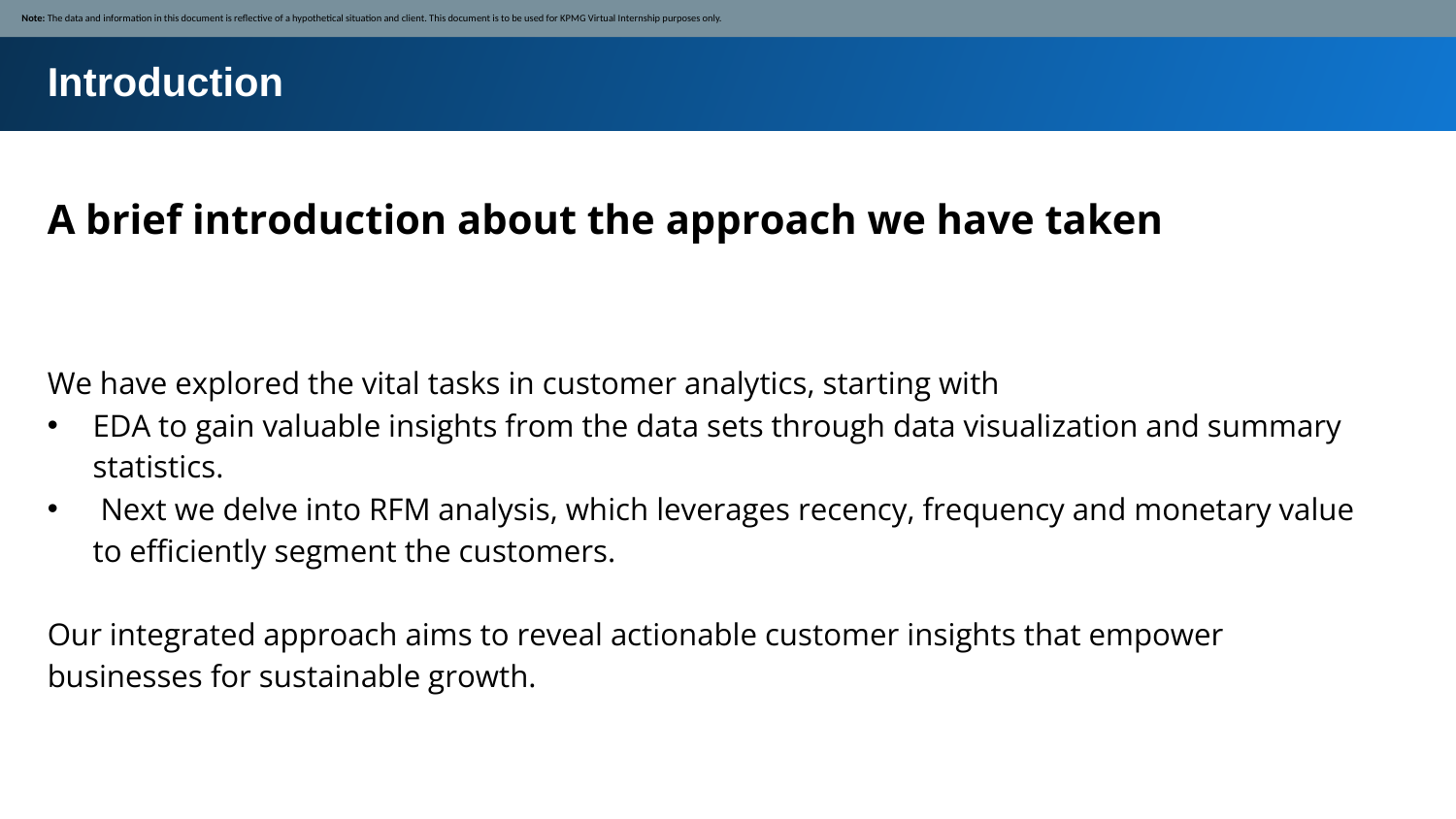

Note: The data and information in this document is reflective of a hypothetical situation and client. This document is to be used for KPMG Virtual Internship purposes only.
Introduction
A brief introduction about the approach we have taken
We have explored the vital tasks in customer analytics, starting with
EDA to gain valuable insights from the data sets through data visualization and summary statistics.
 Next we delve into RFM analysis, which leverages recency, frequency and monetary value to efficiently segment the customers.

Our integrated approach aims to reveal actionable customer insights that empower businesses for sustainable growth.